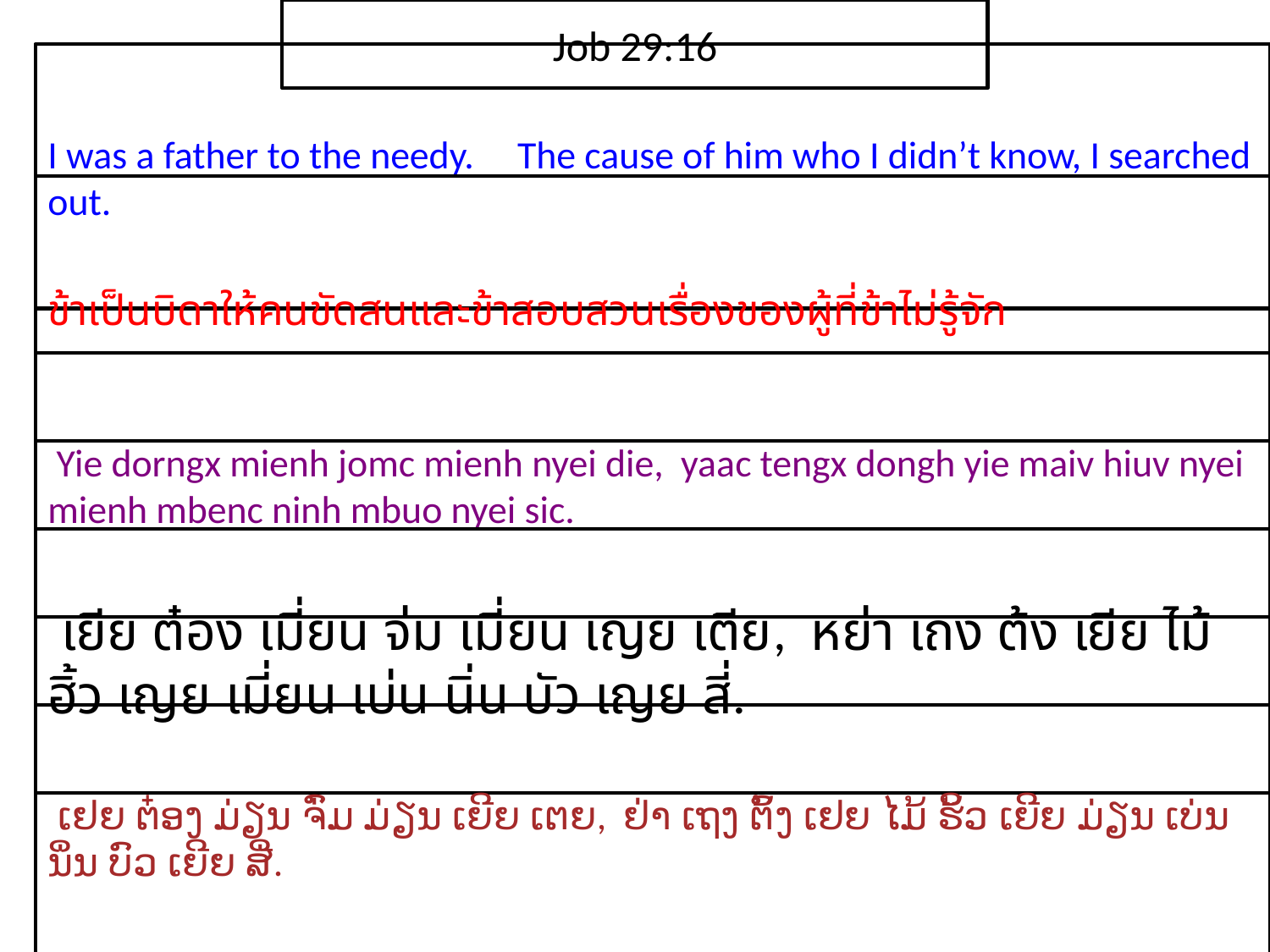

Job 29:16
I was a father to the needy.     The cause of him who I didn’t know, I searched out.
ข้า​เป็น​บิดา​ให้​คน​ขัด​สนและ​ข้า​สอบสวน​เรื่อง​ของ​ผู้​ที่​ข้า​ไม่​รู้จัก
 Yie dorngx mienh jomc mienh nyei die,  yaac tengx dongh yie maiv hiuv nyei mienh mbenc ninh mbuo nyei sic.
 เยีย ต๋อง เมี่ยน จ่ม เมี่ยน เญย เตีย,  หย่า เถง ต้ง เยีย ไม้ ฮิ้ว เญย เมี่ยน เบ่น นิ่น บัว เญย สี่.
 ເຢຍ ຕ໋ອງ ມ່ຽນ ຈົ່ມ ມ່ຽນ ເຍີຍ ເຕຍ,  ຢ່າ ເຖງ ຕົ້ງ ເຢຍ ໄມ້ ຮິ້ວ ເຍີຍ ມ່ຽນ ເບ່ນ ນິ່ນ ບົວ ເຍີຍ ສີ່.